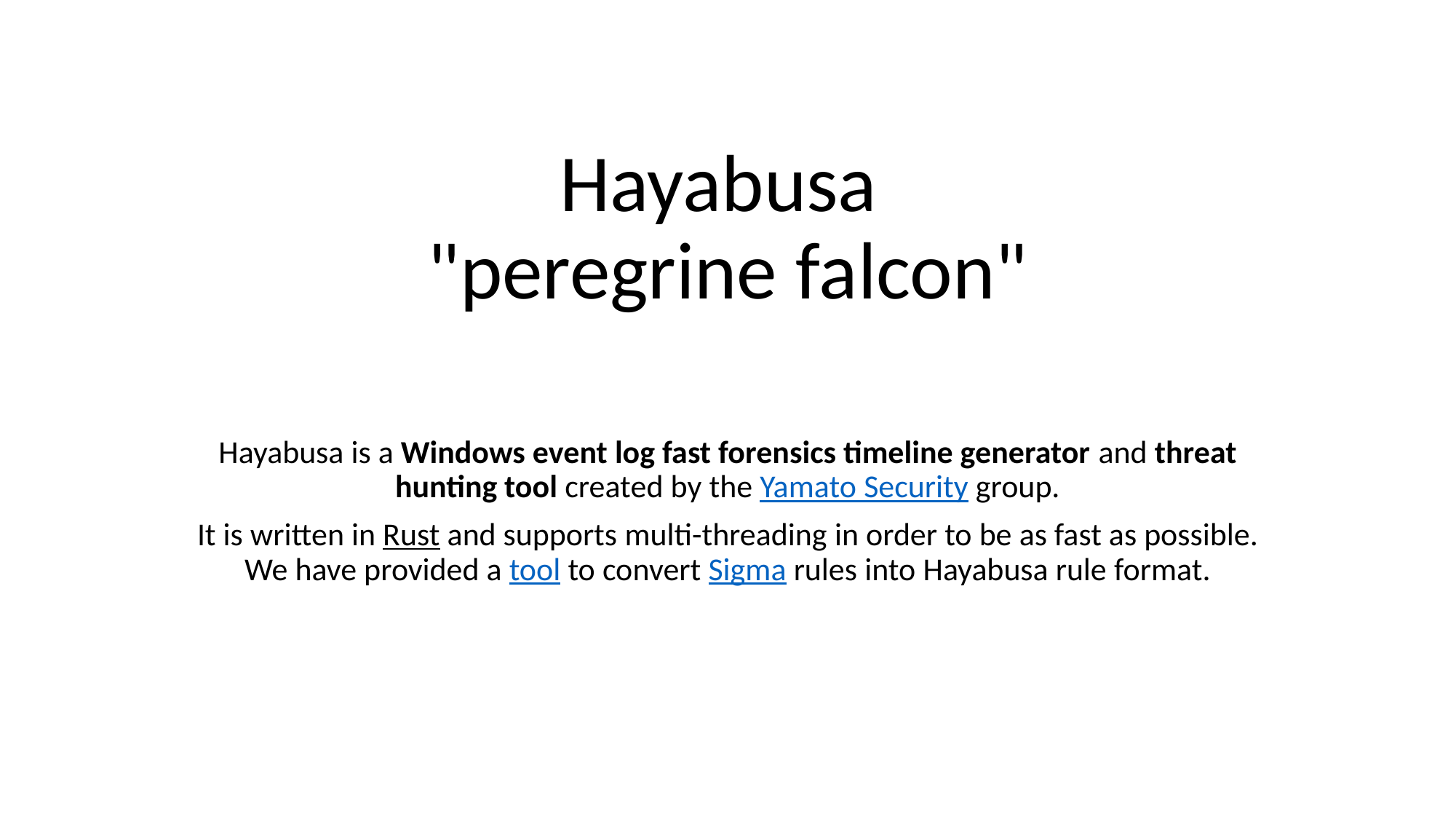

# Hayabusa   "peregrine falcon"
Hayabusa is a Windows event log fast forensics timeline generator and threat hunting tool created by the Yamato Security group.
It is written in Rust and supports multi-threading in order to be as fast as possible. We have provided a tool to convert Sigma rules into Hayabusa rule format.